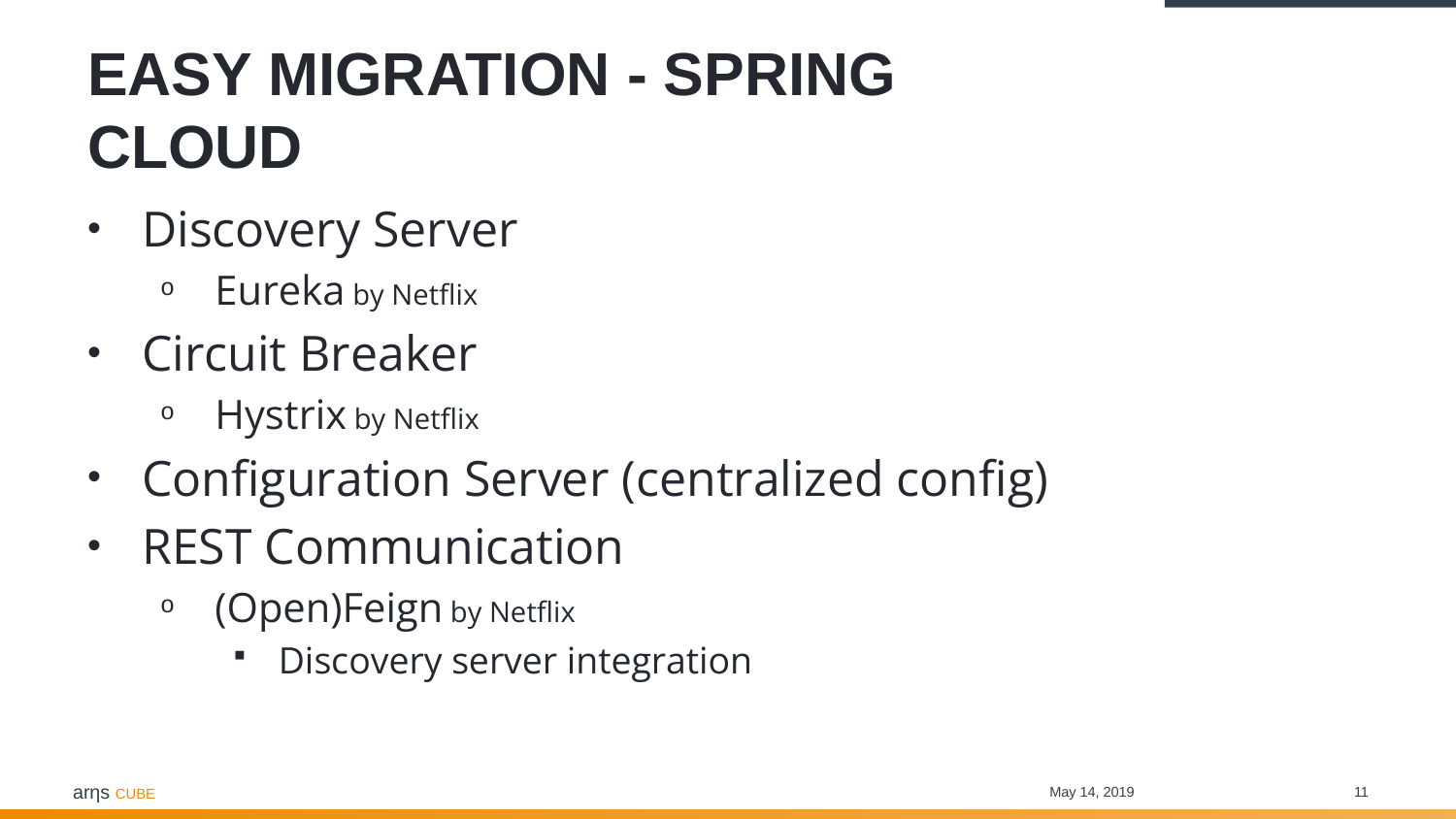

# Easy migration - Spring Cloud
Discovery Server
Eureka by Netflix
Circuit Breaker
Hystrix by Netflix
Configuration Server (centralized config)
REST Communication
(Open)Feign by Netflix
Discovery server integration
May 14, 2019
11